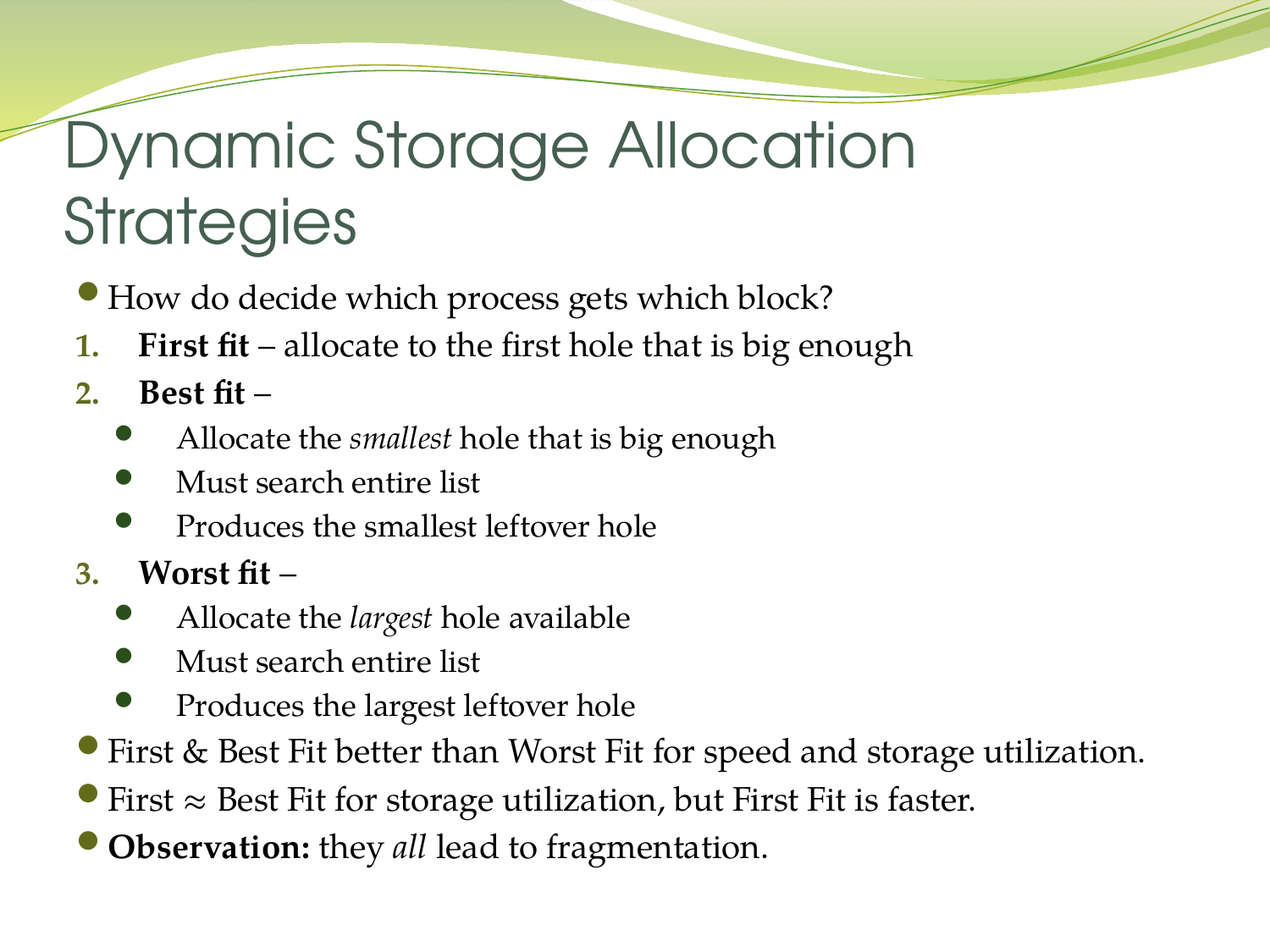

# Dynamic Storage Allocation Strategies
How do decide which process gets which block?
First fit – allocate to the first hole that is big enough
Best fit –
Allocate the smallest hole that is big enough
Must search entire list
Produces the smallest leftover hole
Worst fit –
Allocate the largest hole available
Must search entire list
Produces the largest leftover hole
First & Best Fit better than Worst Fit for speed and storage utilization.
First ≈ Best Fit for storage utilization, but First Fit is faster.
Observation: they all lead to fragmentation.